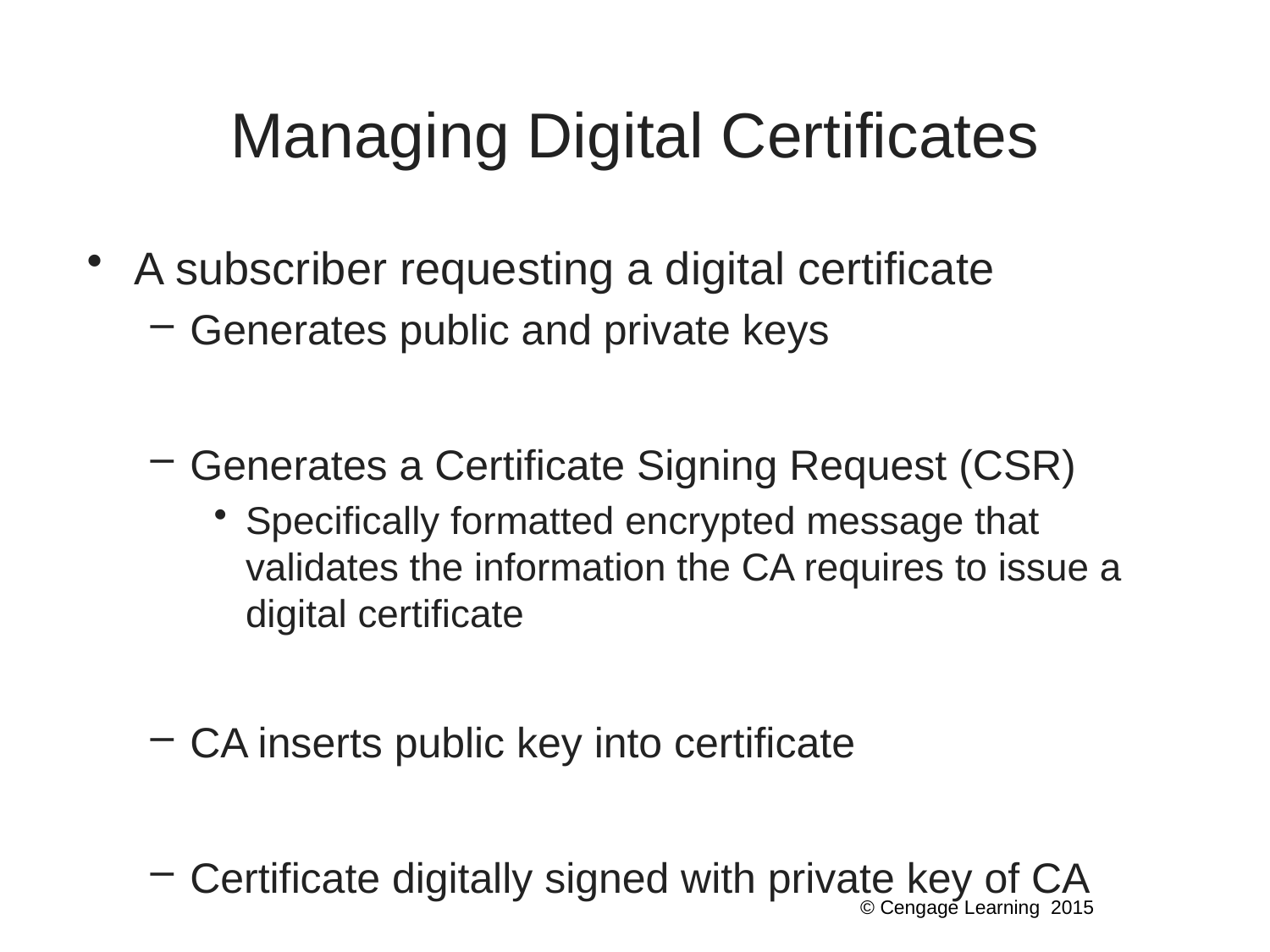

# Managing Digital Certificates
A subscriber requesting a digital certificate
Generates public and private keys

Generates a Certificate Signing Request (CSR)
Specifically formatted encrypted message that validates the information the CA requires to issue a digital certificate

CA inserts public key into certificate

Certificate digitally signed with private key of CA